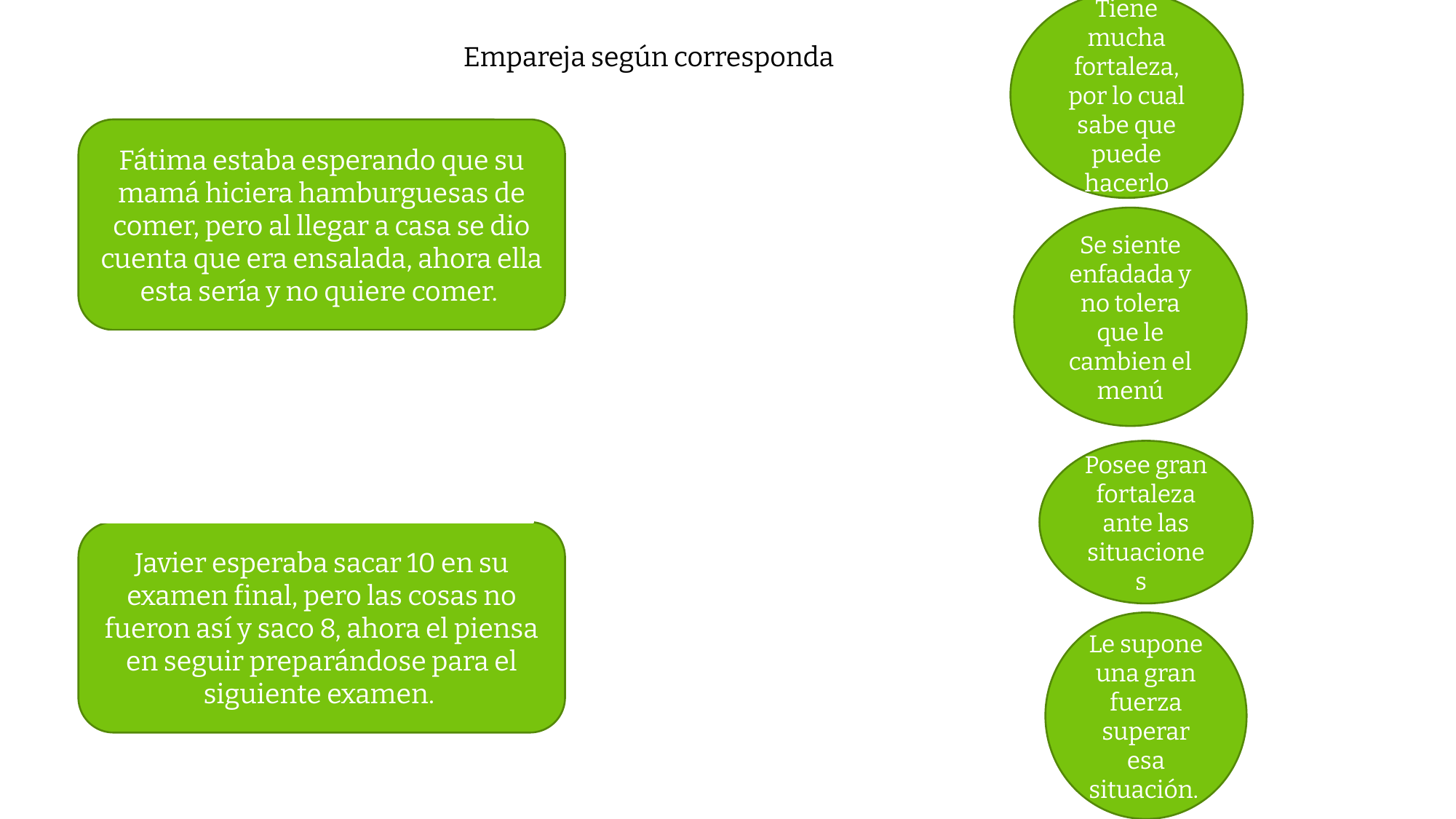

Tiene mucha fortaleza, por lo cual sabe que puede hacerlo
Empareja según corresponda
Fátima estaba esperando que su mamá hiciera hamburguesas de comer, pero al llegar a casa se dio cuenta que era ensalada, ahora ella esta sería y no quiere comer.
Se siente enfadada y no tolera que le cambien el menú

Posee gran fortaleza ante las situaciones
Javier esperaba sacar 10 en su examen final, pero las cosas no fueron así y saco 8, ahora el piensa en seguir preparándose para el siguiente examen.
Le supone una gran fuerza superar esa situación.